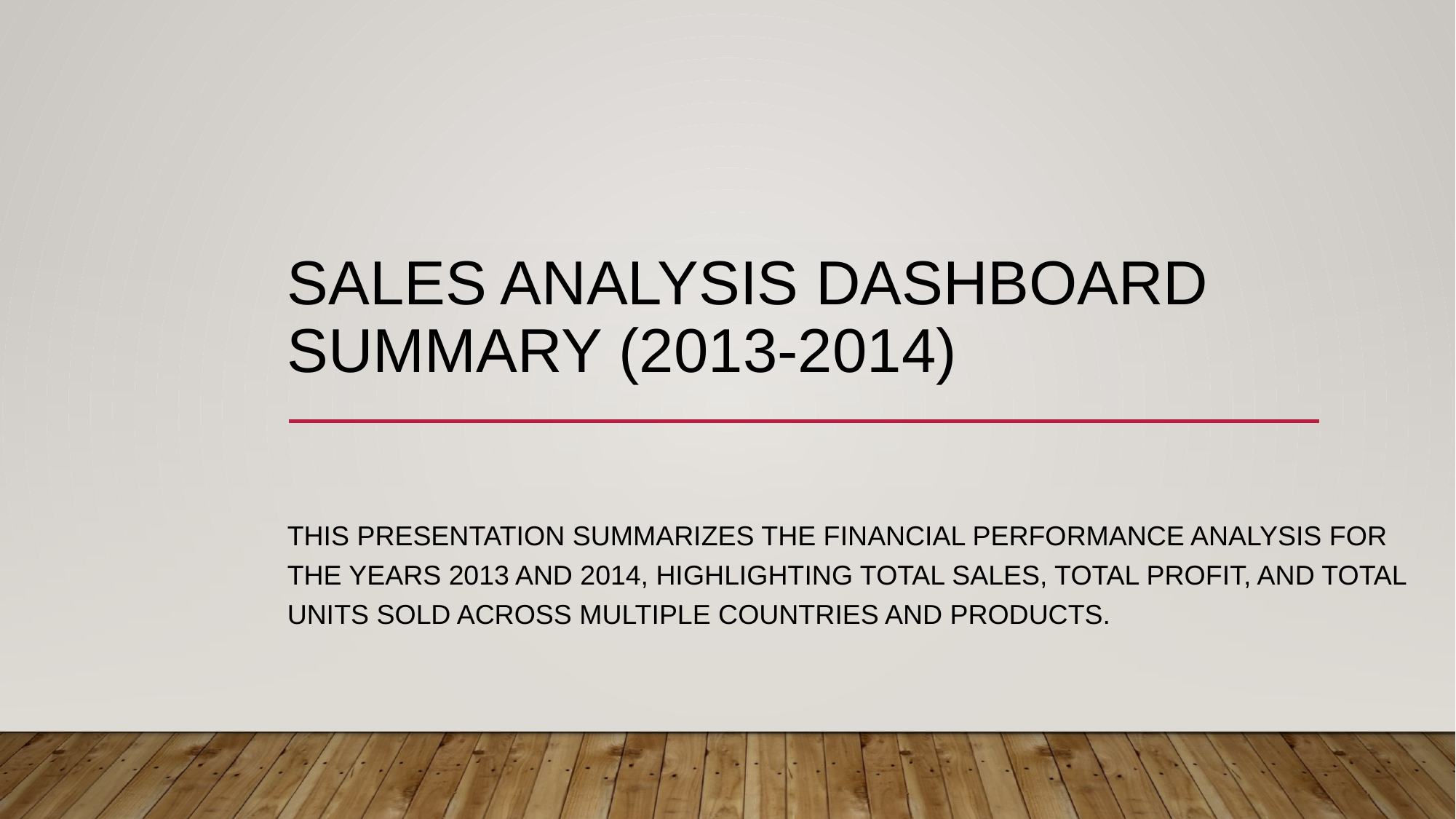

# Sales Analysis Dashboard Summary (2013-2014)
This presentation summarizes the financial performance analysis for the years 2013 and 2014, highlighting Total Sales, Total Profit, and Total Units Sold across multiple countries and products.